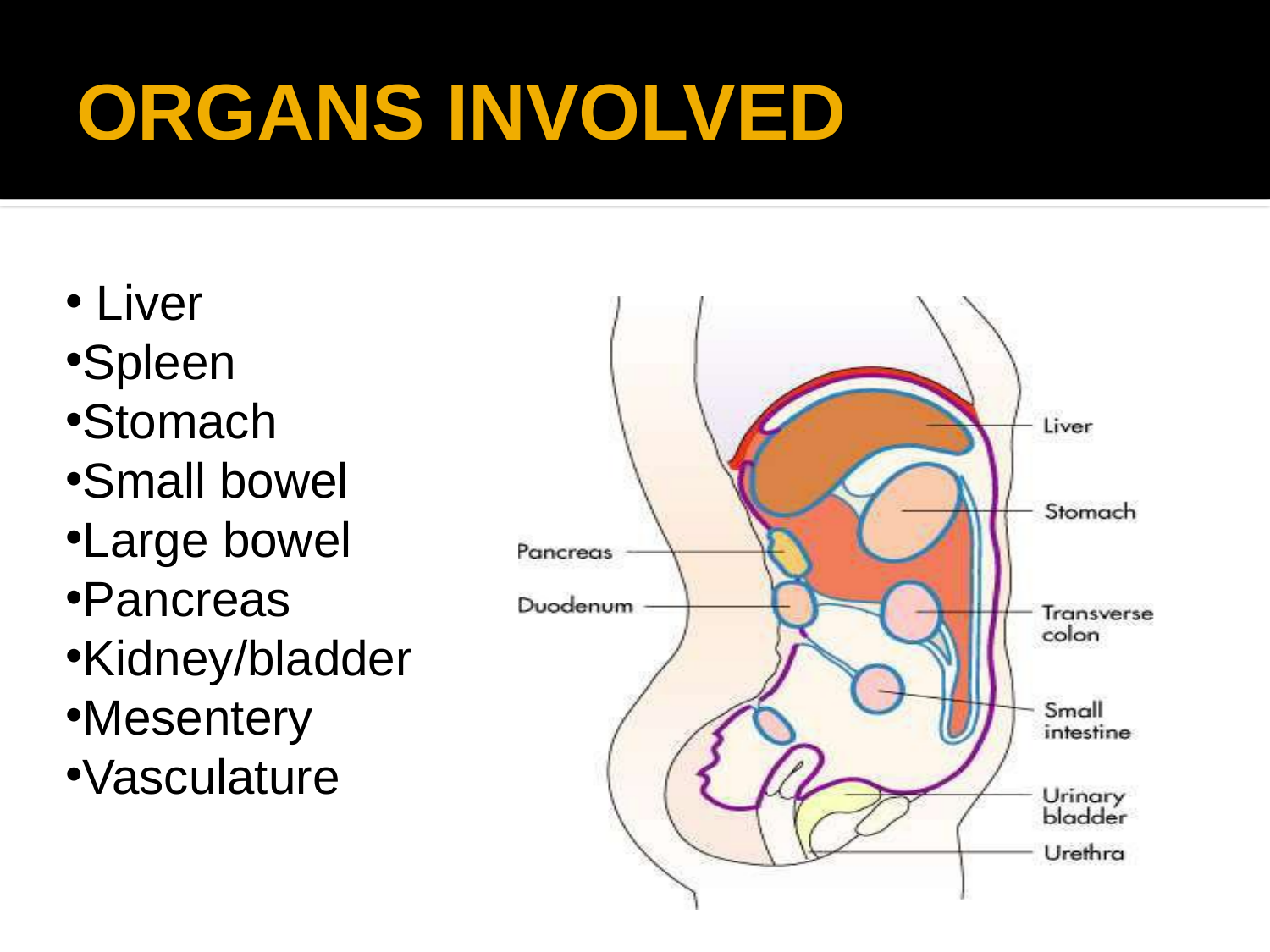

# ORGANS INVOLVED
 Liver
Spleen
Stomach
Small bowel
Large bowel
Pancreas
Kidney/bladder
Mesentery
Vasculature